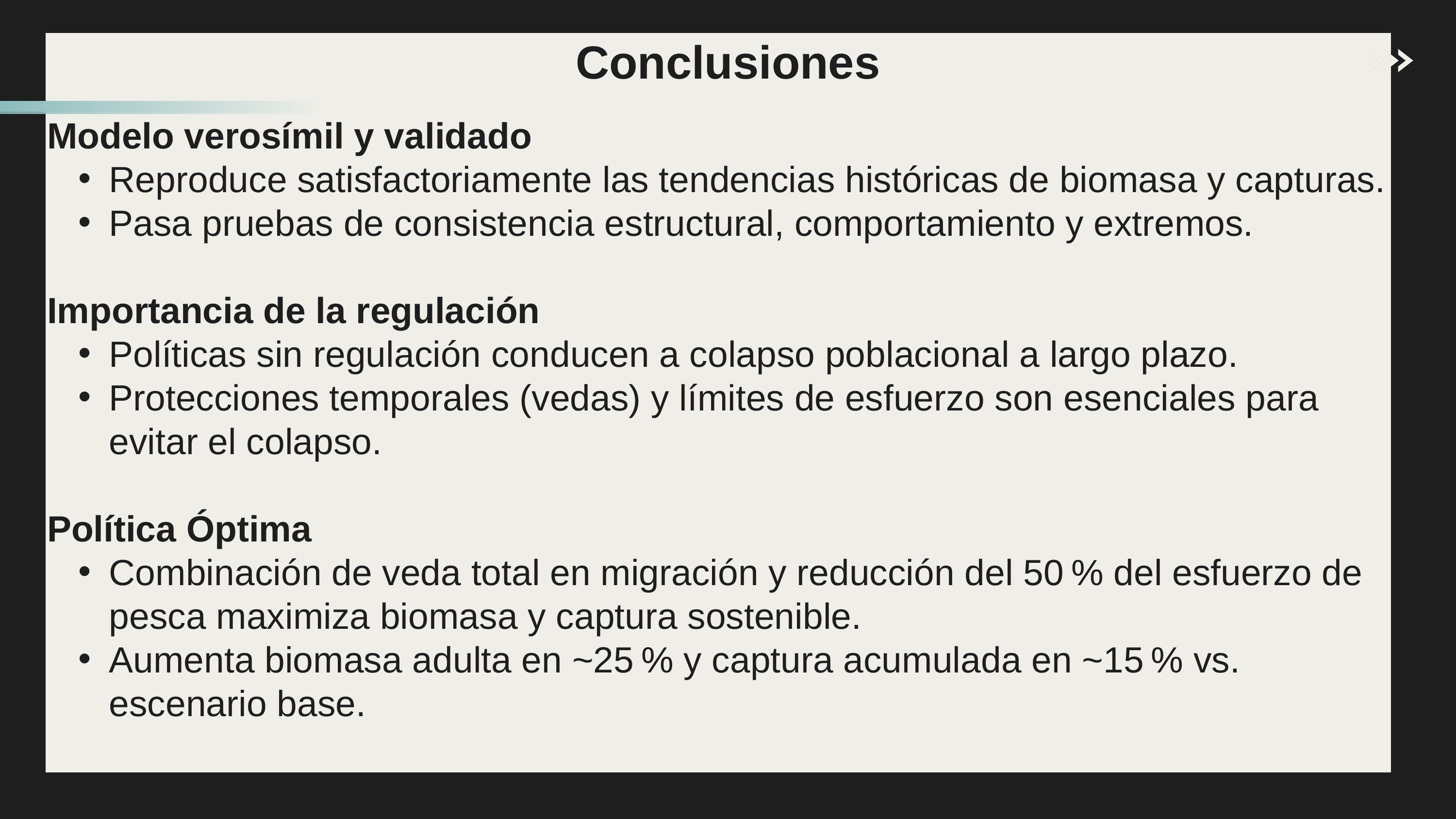

Conclusiones

Modelo verosímil y validado
Reproduce satisfactoriamente las tendencias históricas de biomasa y capturas.
Pasa pruebas de consistencia estructural, comportamiento y extremos.

Importancia de la regulación
Políticas sin regulación conducen a colapso poblacional a largo plazo.
Protecciones temporales (vedas) y límites de esfuerzo son esenciales para evitar el colapso.

Política Óptima
Combinación de veda total en migración y reducción del 50 % del esfuerzo de pesca maximiza biomasa y captura sostenible.
Aumenta biomasa adulta en ~25 % y captura acumulada en ~15 % vs. escenario base.